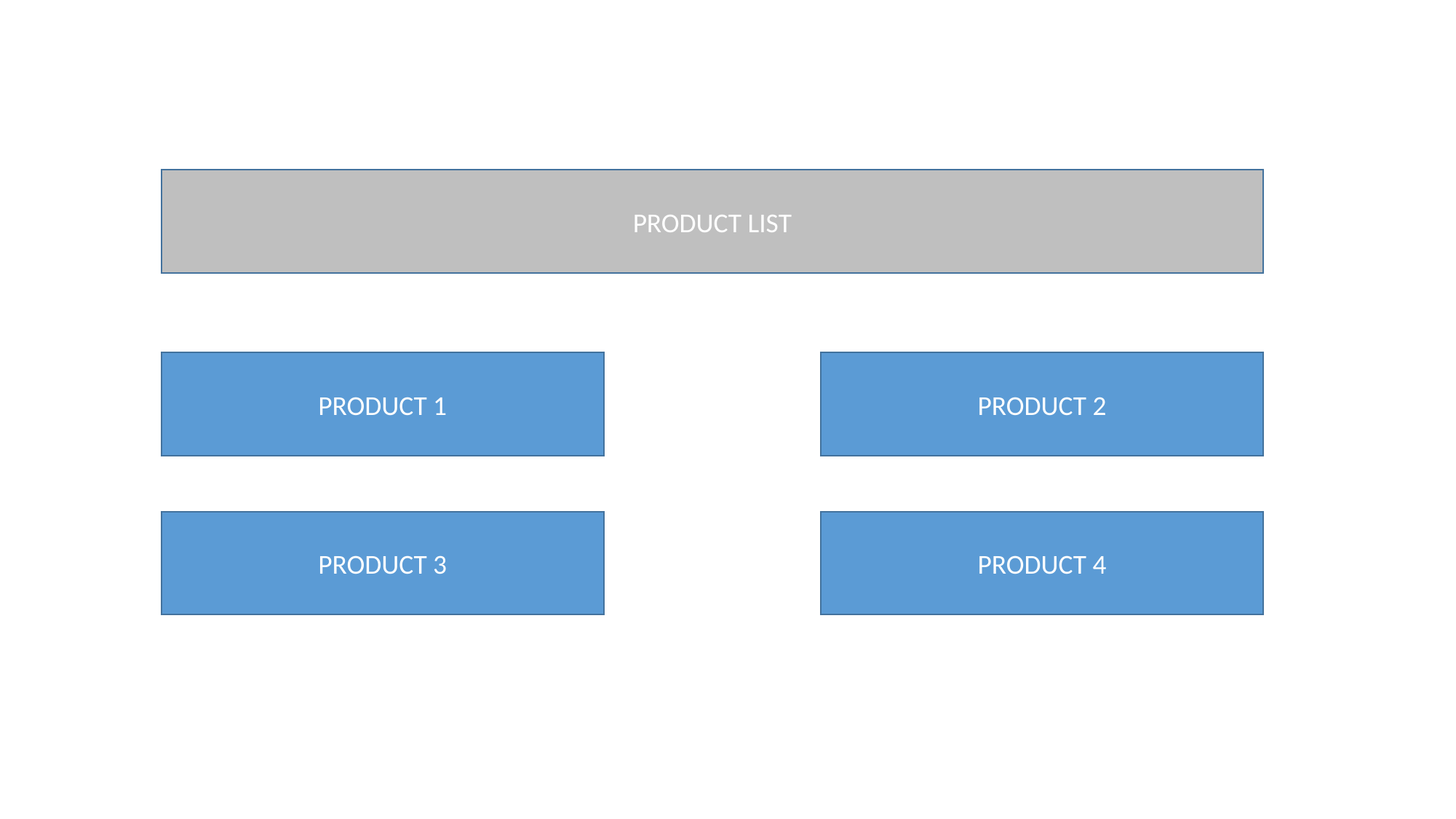

PRODUCT LIST
PRODUCT 1
PRODUCT 2
PRODUCT 4
PRODUCT 3